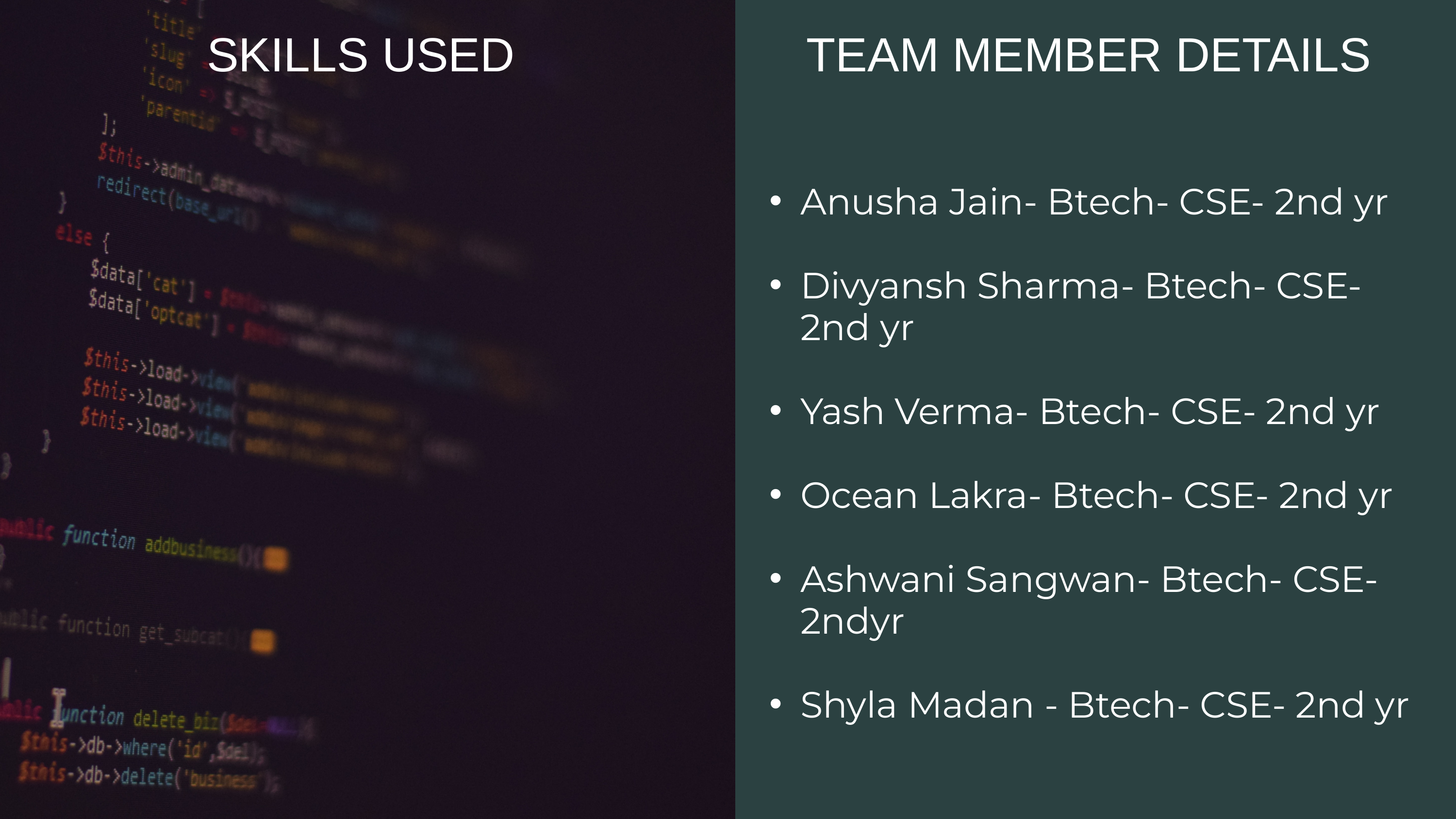

SKILLS USED

TEAM MEMBER DETAILS

Anusha Jain- Btech- CSE- 2nd yr

Divyansh Sharma- Btech- CSE- 2nd yr

Yash Verma- Btech- CSE- 2nd yr

Ocean Lakra- Btech- CSE- 2nd yr

Ashwani Sangwan- Btech- CSE- 2ndyr

Shyla Madan - Btech- CSE- 2nd yr